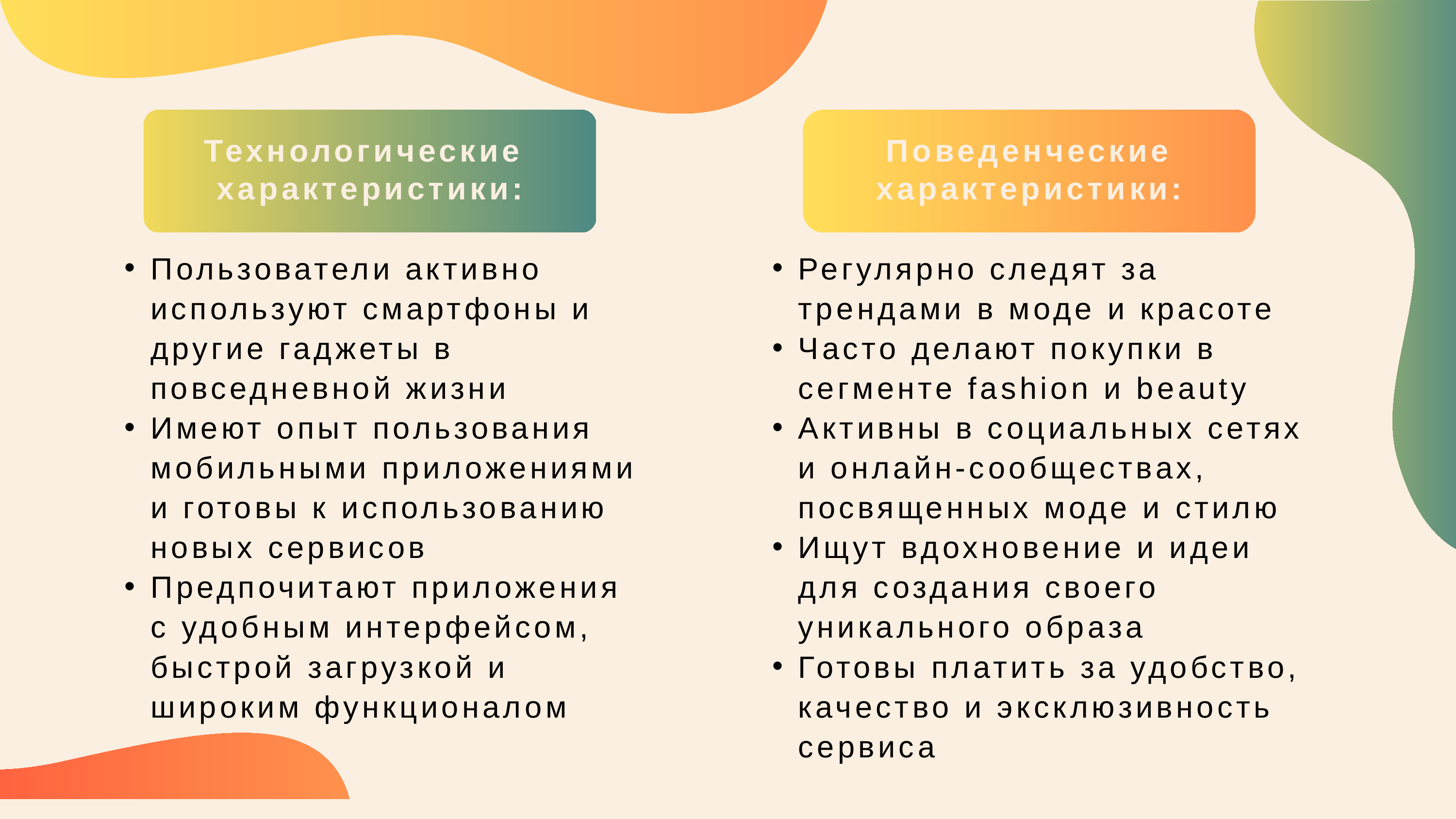

Технологические  характеристики:

Поведенческие характеристики:
Пользователи активно используют смартфоны и другие гаджеты в повседневной жизни
Имеют опыт пользования мобильными приложениями и готовы к использованию новых сервисов
Предпочитают приложения с удобным интерфейсом, быстрой загрузкой и широким функционалом
Регулярно следят за трендами в моде и красоте
Часто делают покупки в сегменте fashion и beauty
Активны в социальных сетях и онлайн-сообществах, посвященных моде и стилю
Ищут вдохновение и идеи для создания своего уникального образа
Готовы платить за удобство, качество и эксклюзивность сервиса